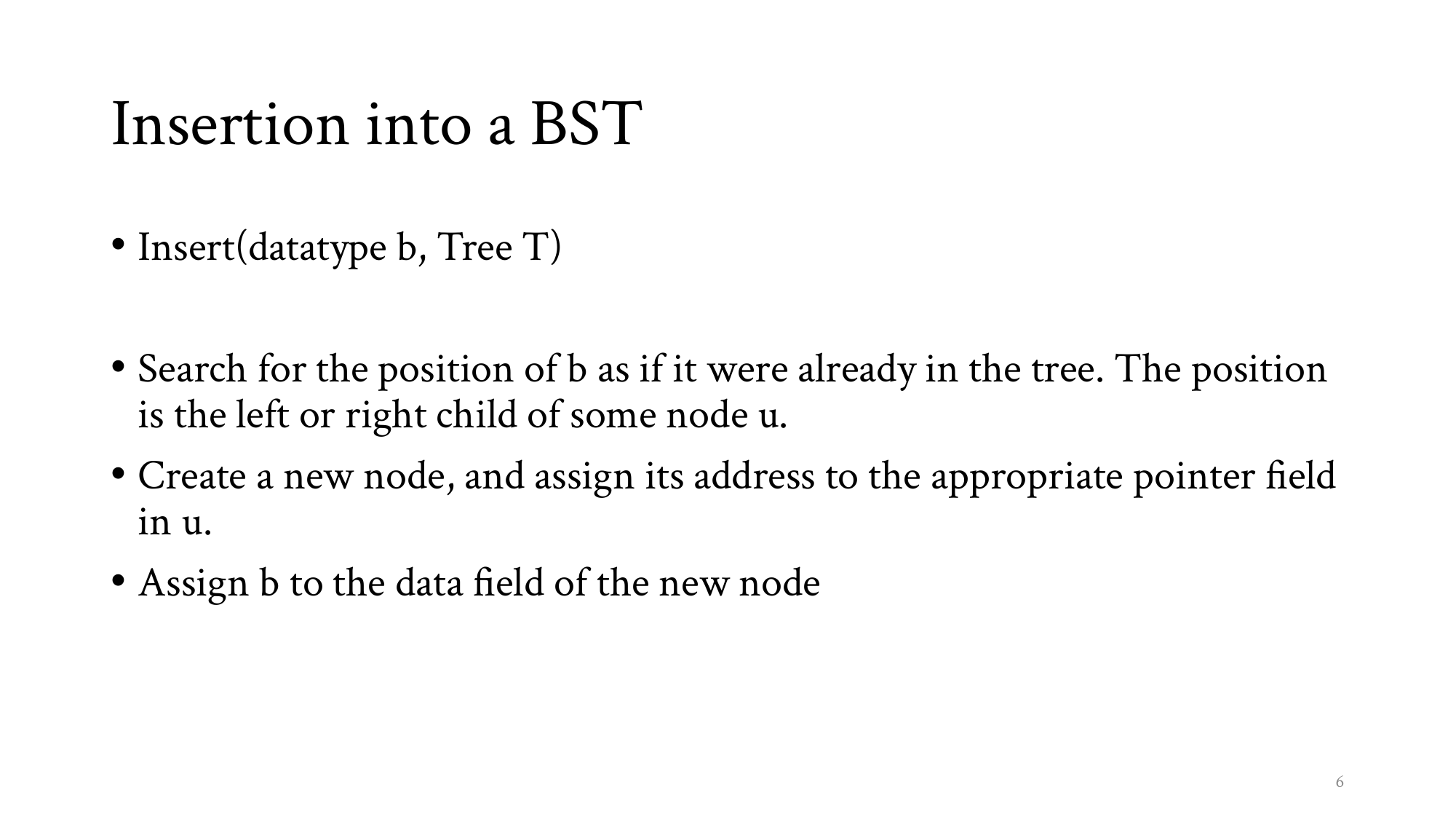

# Insertion into a BST
Insert(datatype b, Tree T)

Search for the position of b as if it were already in the tree. The position is the left or right child of some node u.
Create a new node, and assign its address to the appropriate pointer field in u.
Assign b to the data field of the new node
6